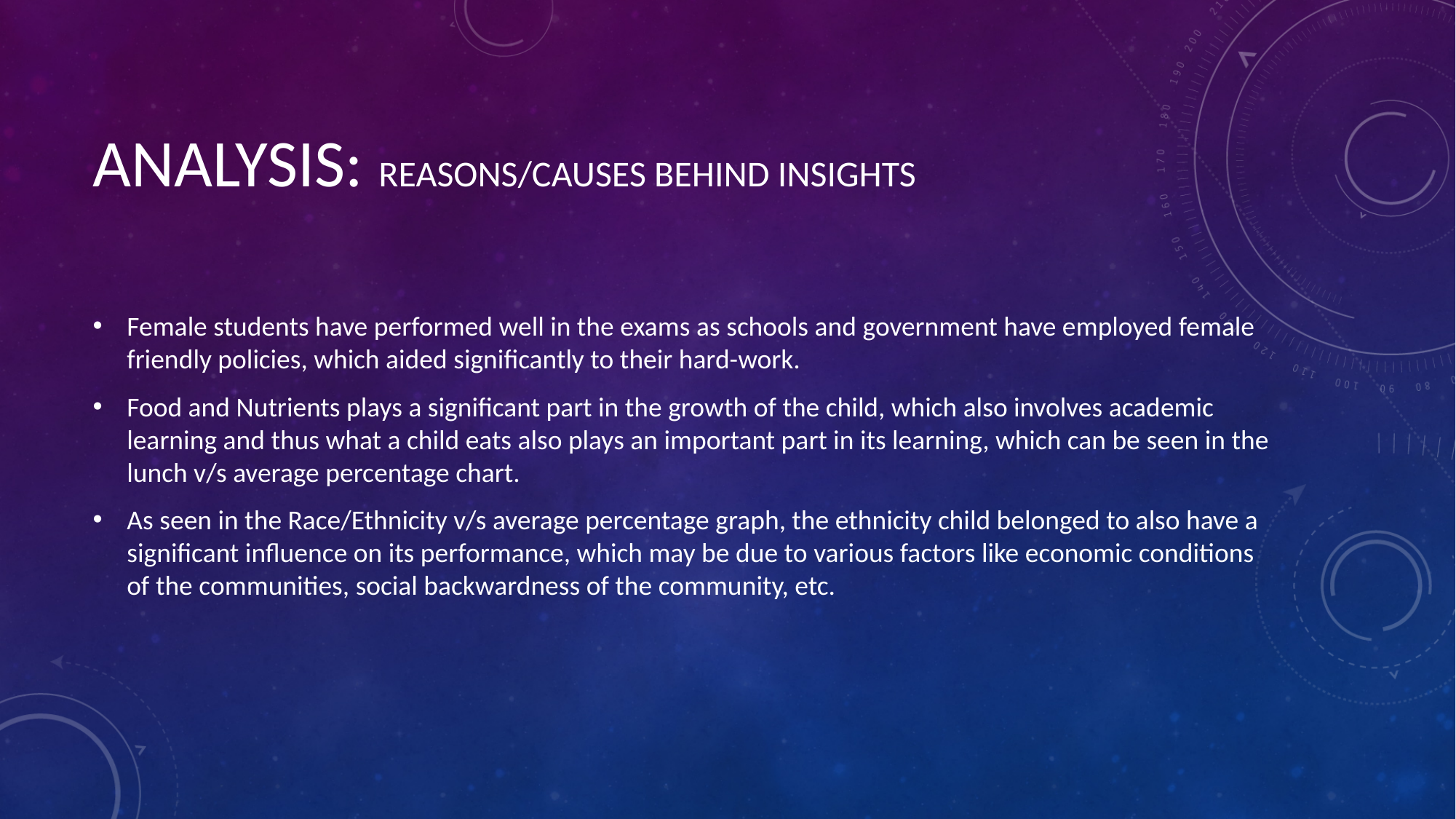

# Analysis: Reasons/causes behind Insights
Female students have performed well in the exams as schools and government have employed female friendly policies, which aided significantly to their hard-work.
Food and Nutrients plays a significant part in the growth of the child, which also involves academic learning and thus what a child eats also plays an important part in its learning, which can be seen in the lunch v/s average percentage chart.
As seen in the Race/Ethnicity v/s average percentage graph, the ethnicity child belonged to also have a significant influence on its performance, which may be due to various factors like economic conditions of the communities, social backwardness of the community, etc.